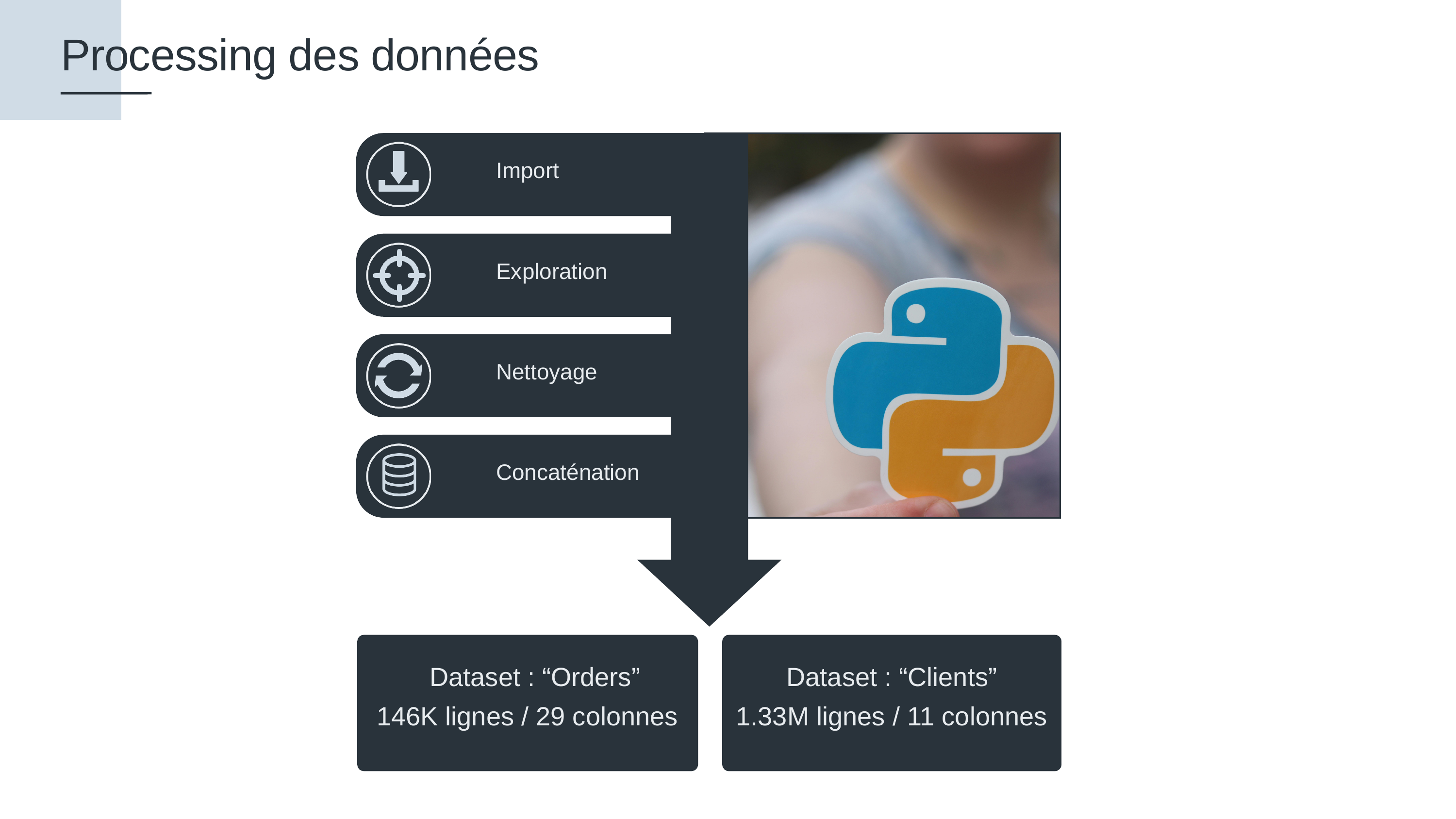

Processing des données

                      Import

                      Exploration

                      Nettoyage

                      Concaténation

  Dataset : “Orders”
146K lignes / 29 colonnes

Dataset : “Clients”
1.33M lignes / 11 colonnes